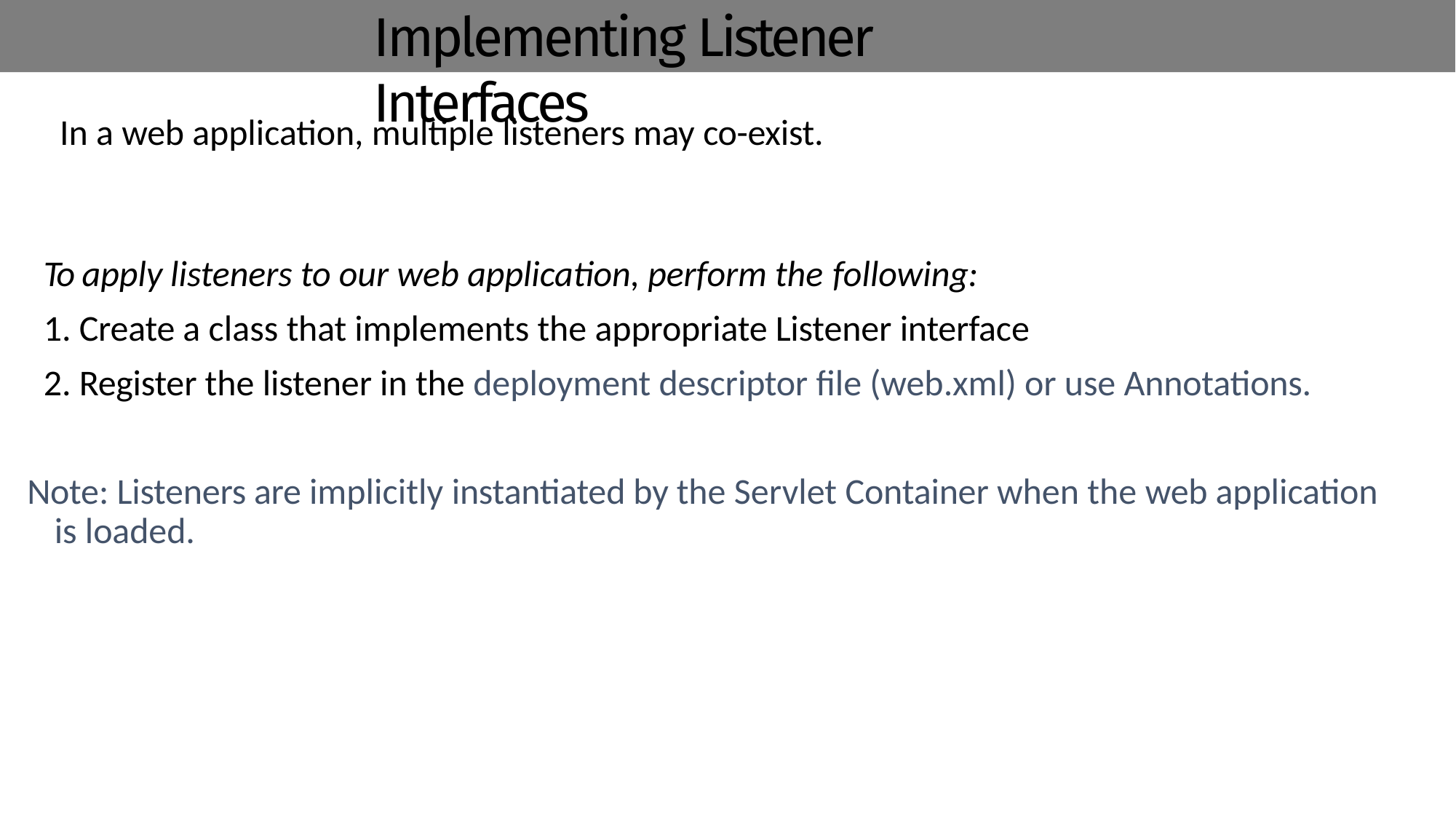

# Implementing Listener Interfaces
In a web application, multiple listeners may co-exist.

To apply listeners to our web application, perform the following:
Create a class that implements the appropriate Listener interface
Register the listener in the deployment descriptor file (web.xml) or use Annotations.

Note: Listeners are implicitly instantiated by the Servlet Container when the web application  is loaded.